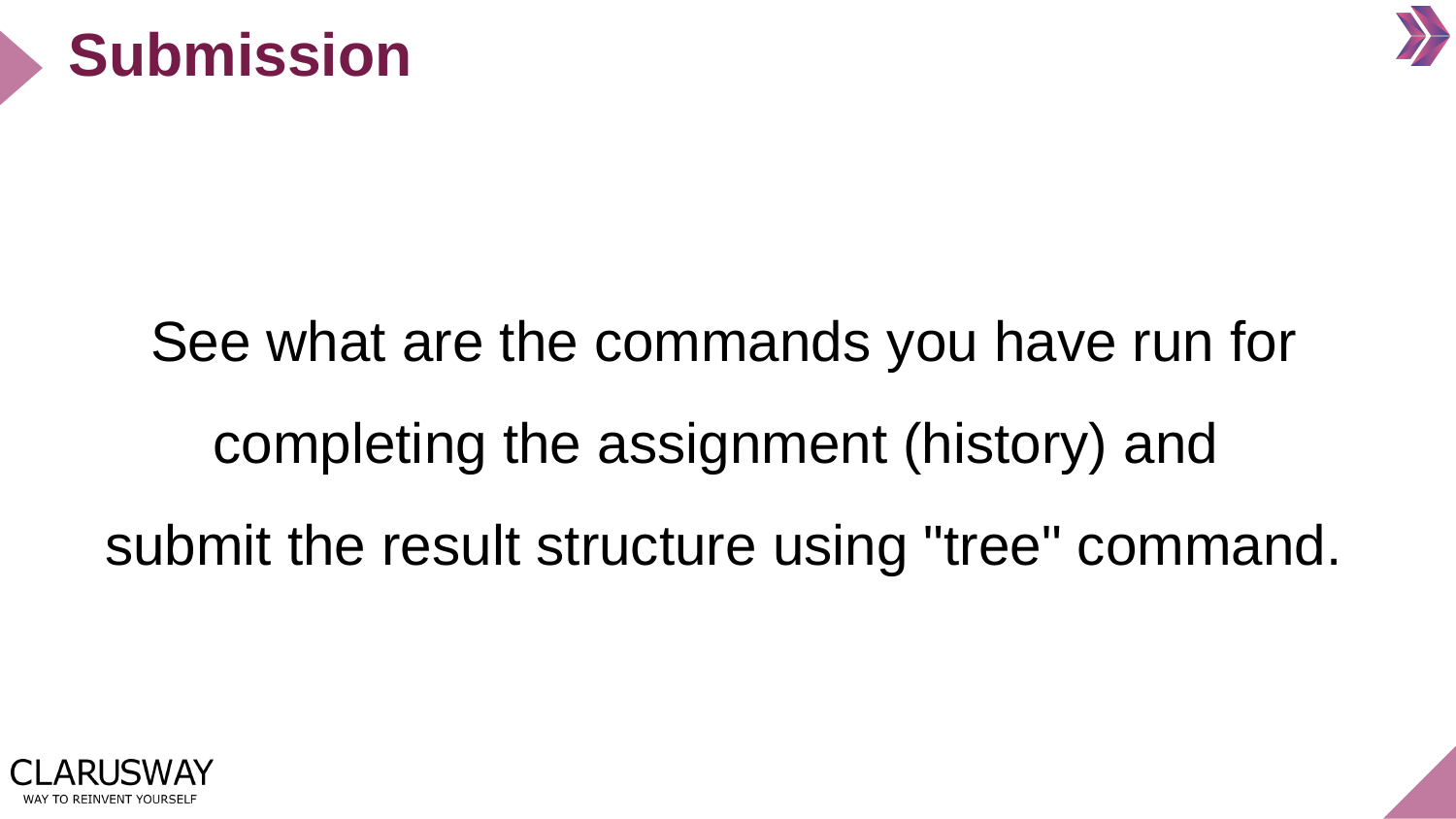

Submission
See what are the commands you have run for completing the assignment (history) and
submit the result structure using "tree" command.
7